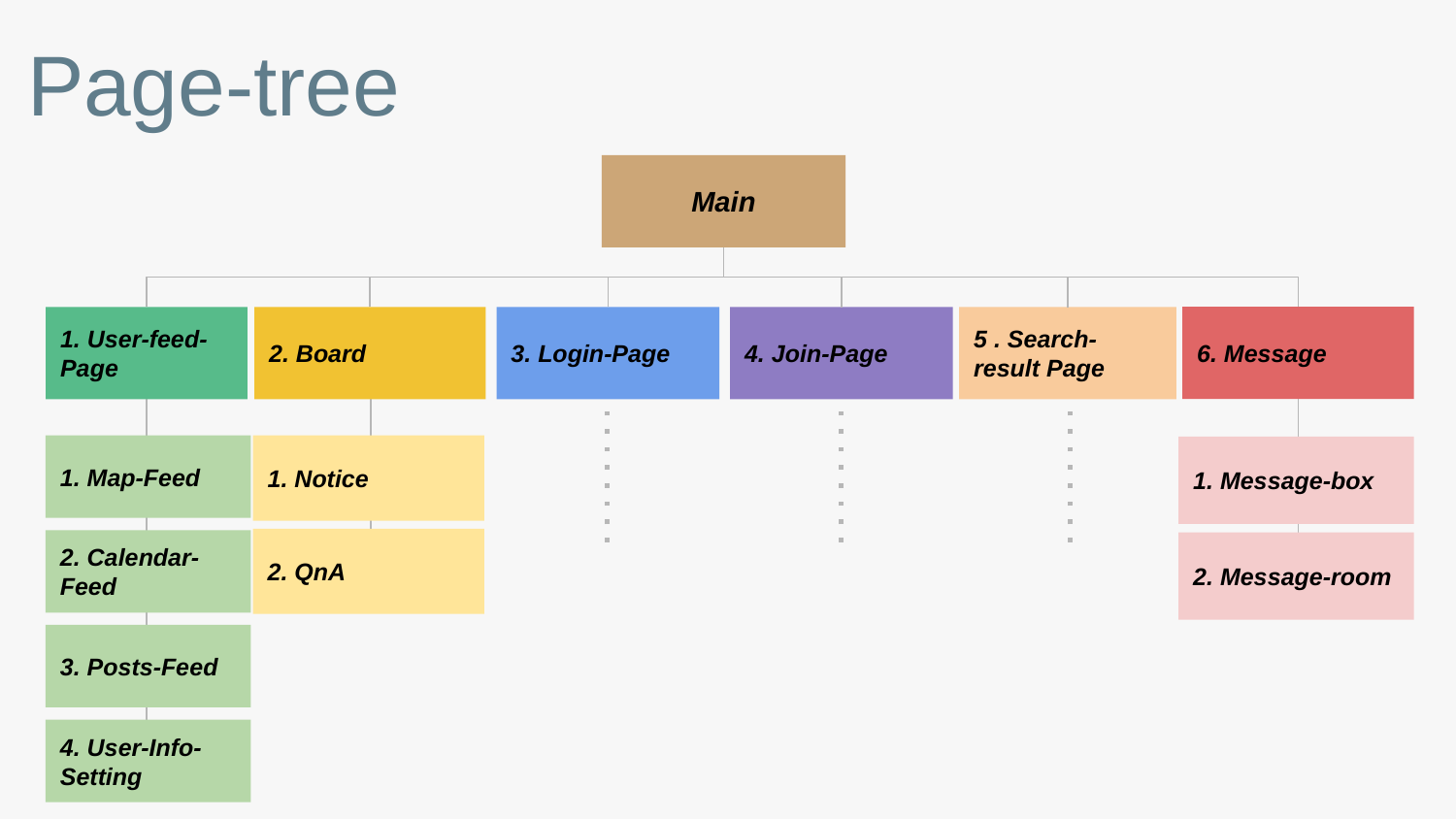

# Page-tree
Main
6. Message
1. User-feed-Page
2. Board
3. Login-Page
4. Join-Page
5 . Search-result Page
1. Map-Feed
1. Notice
1. Message-box
2. QnA
2. Calendar-Feed
2. Message-room
3. Posts-Feed
4. User-Info-Setting